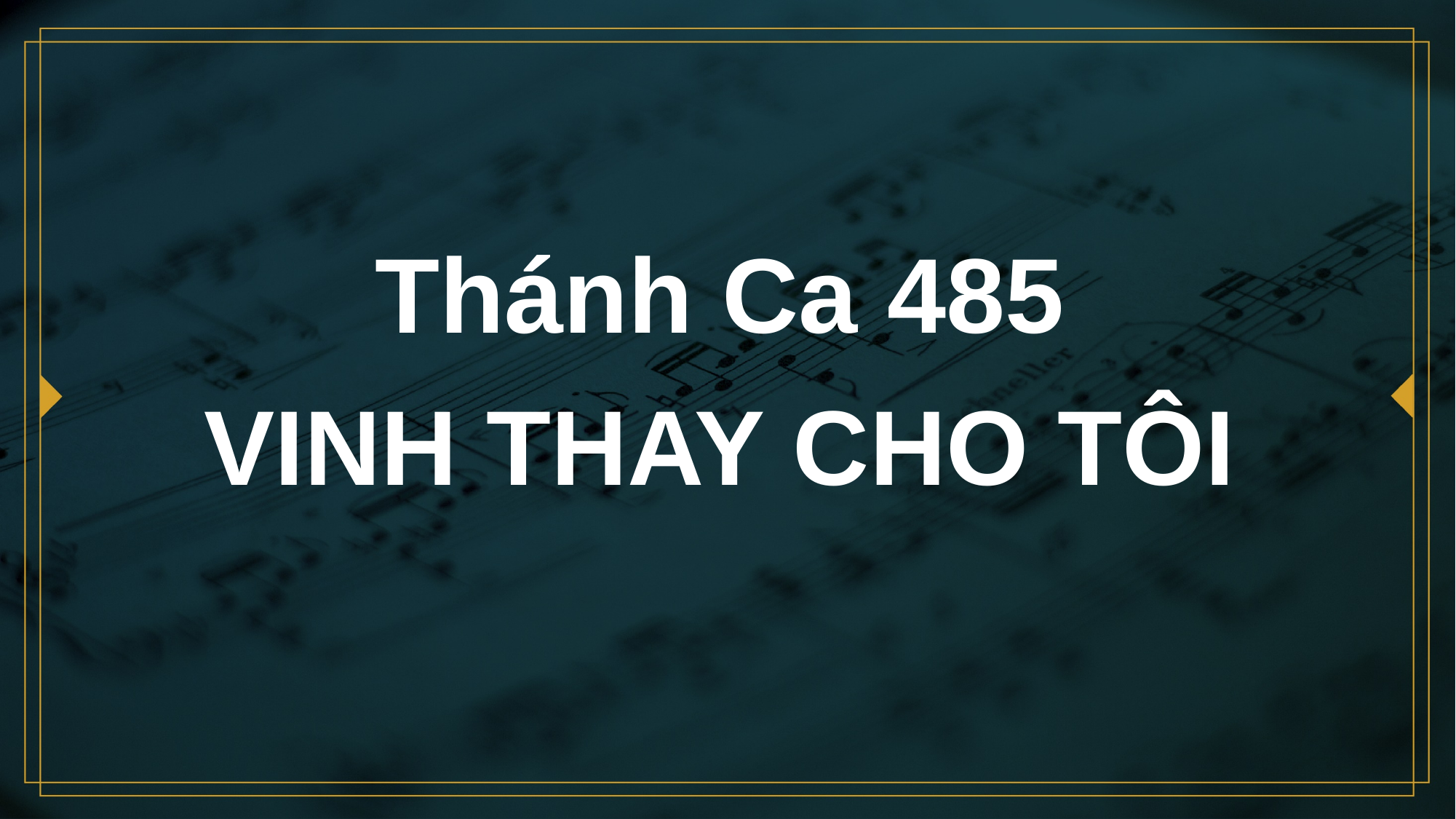

# Thánh Ca 485 VINH THAY CHO TÔI